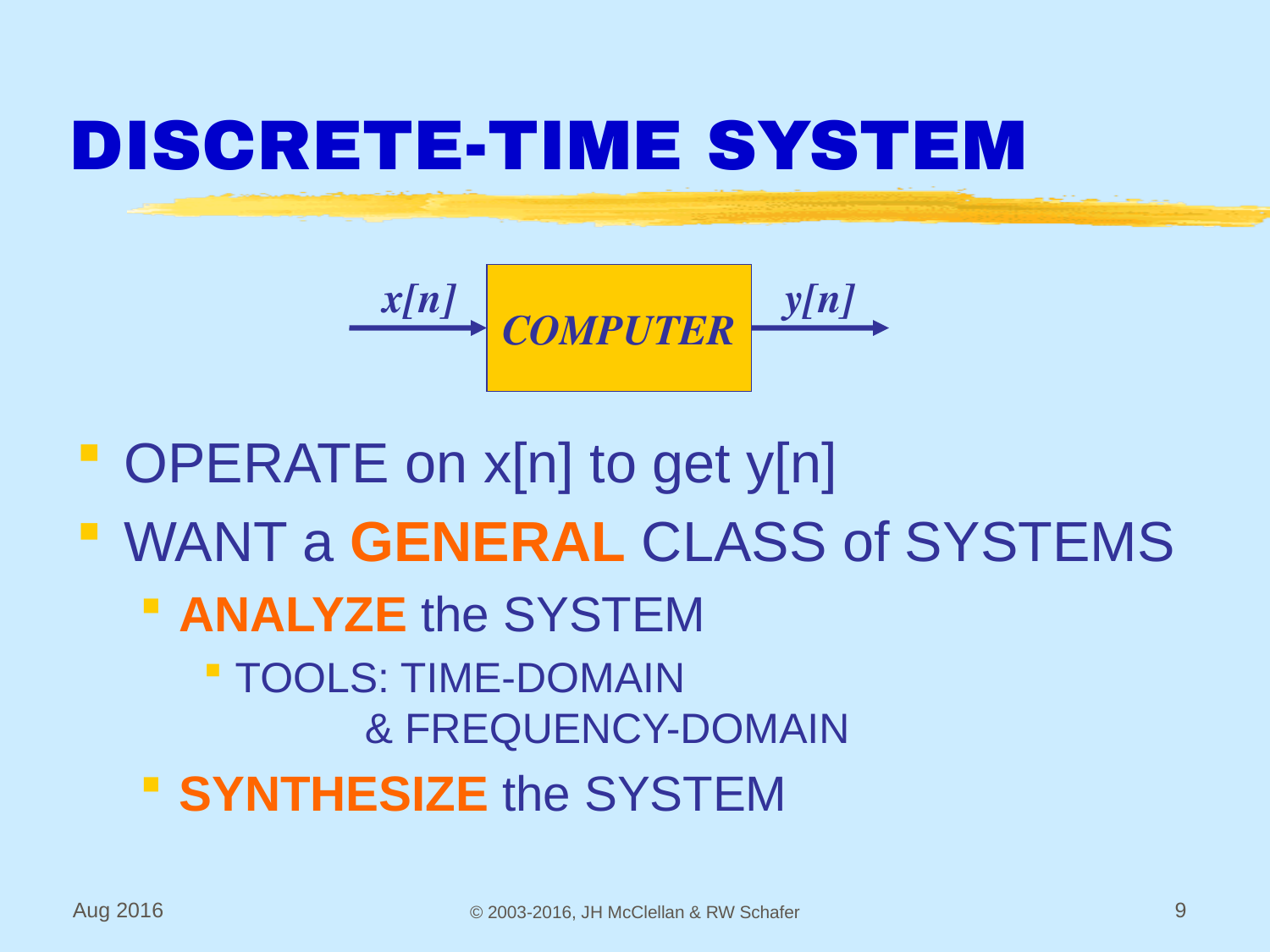

# DISCRETE-TIME SYSTEM

OPERATE on x[n] to get y[n]
WANT a GENERAL CLASS of SYSTEMS
ANALYZE the SYSTEM
TOOLS: TIME-DOMAIN
           & FREQUENCY-DOMAIN
SYNTHESIZE the SYSTEM
x[n]
COMPUTER
y[n]

Aug 2016
© 2003-2016, JH McClellan & RW Schafer
9